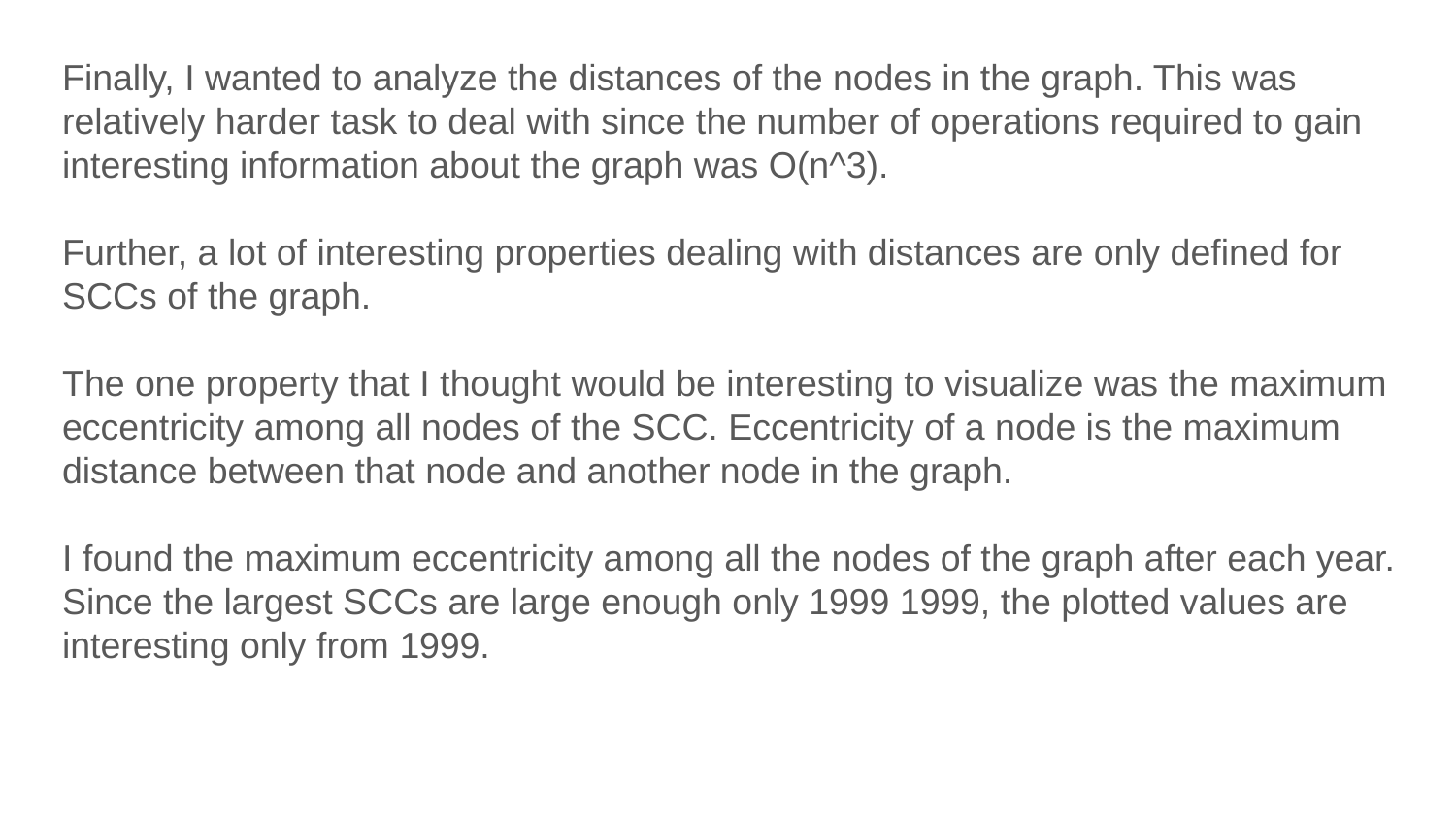

Finally, I wanted to analyze the distances of the nodes in the graph. This was relatively harder task to deal with since the number of operations required to gain interesting information about the graph was O(n^3).

Further, a lot of interesting properties dealing with distances are only defined for SCCs of the graph.

The one property that I thought would be interesting to visualize was the maximum eccentricity among all nodes of the SCC. Eccentricity of a node is the maximum distance between that node and another node in the graph.

I found the maximum eccentricity among all the nodes of the graph after each year. Since the largest SCCs are large enough only 1999 1999, the plotted values are interesting only from 1999.